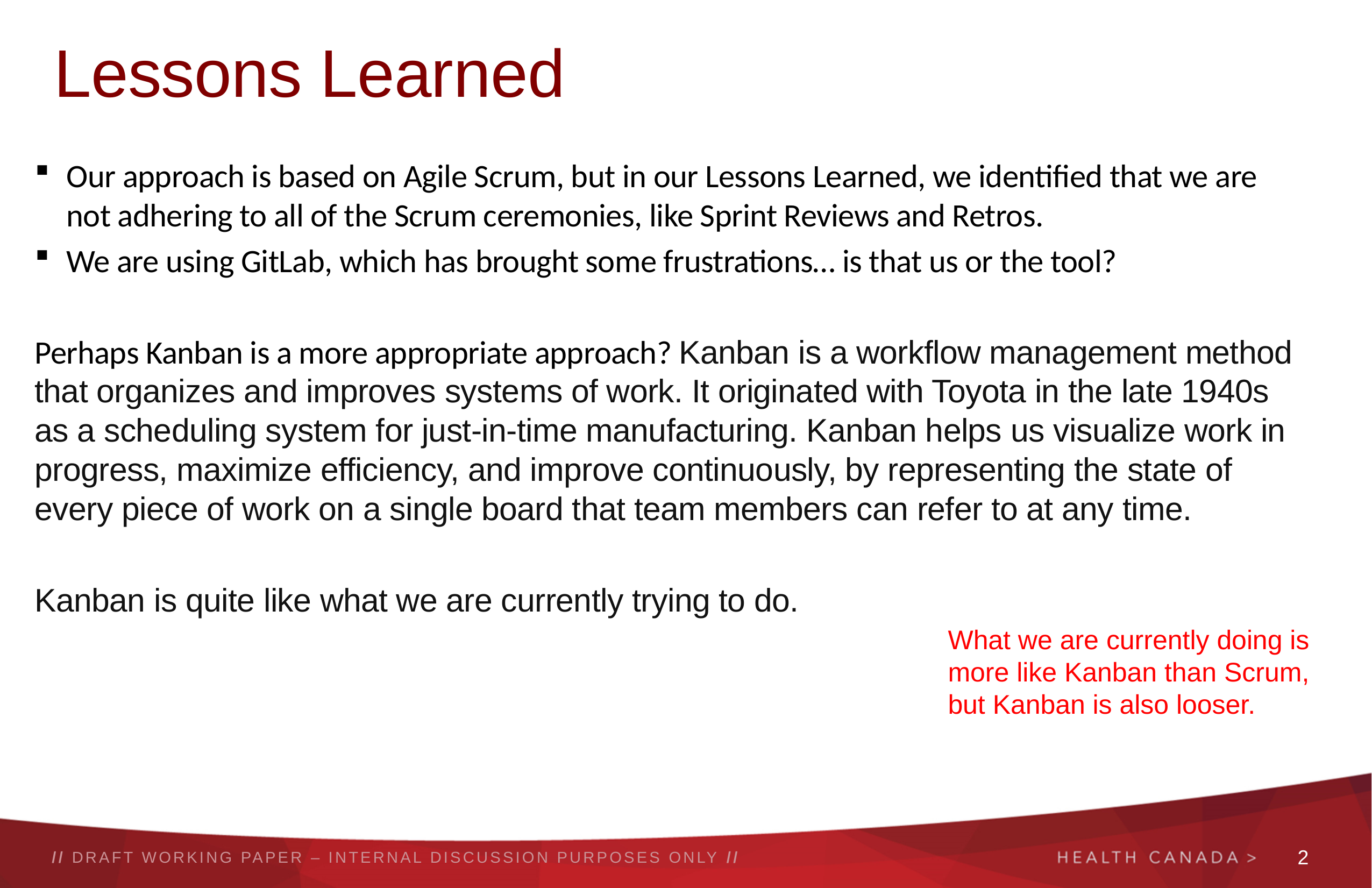

# Lessons Learned
Our approach is based on Agile Scrum, but in our Lessons Learned, we identified that we are not adhering to all of the Scrum ceremonies, like Sprint Reviews and Retros.
We are using GitLab, which has brought some frustrations… is that us or the tool?

Perhaps Kanban is a more appropriate approach? Kanban is a workflow management method that organizes and improves systems of work. It originated with Toyota in the late 1940s as a scheduling system for just-in-time manufacturing. Kanban helps us visualize work in progress, maximize efficiency, and improve continuously, by representing the state of every piece of work on a single board that team members can refer to at any time.

Kanban is quite like what we are currently trying to do.
What we are currently doing is more like Kanban than Scrum, but Kanban is also looser.